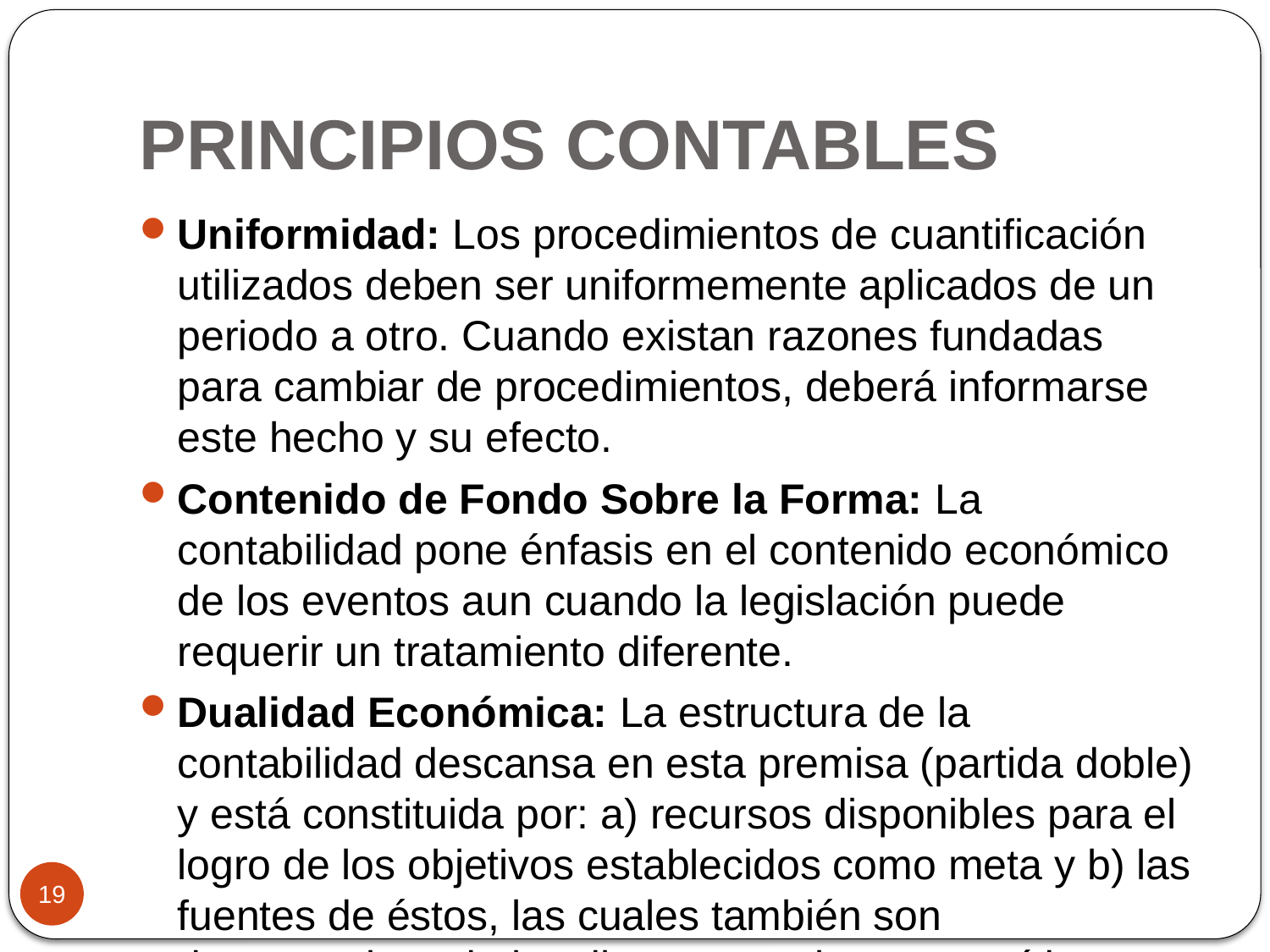

# PRINCIPIOS CONTABLES
Uniformidad: Los procedimientos de cuantificación utilizados deben ser uniformemente aplicados de un periodo a otro. Cuando existan razones fundadas para cambiar de procedimientos, deberá informarse este hecho y su efecto.
Contenido de Fondo Sobre la Forma: La contabilidad pone énfasis en el contenido económico de los eventos aun cuando la legislación puede requerir un tratamiento diferente.
Dualidad Económica: La estructura de la contabilidad descansa en esta premisa (partida doble) y está constituida por: a) recursos disponibles para el logro de los objetivos establecidos como meta y b) las fuentes de éstos, las cuales también son demostrativas de los diversos pasivos contraídos.
19